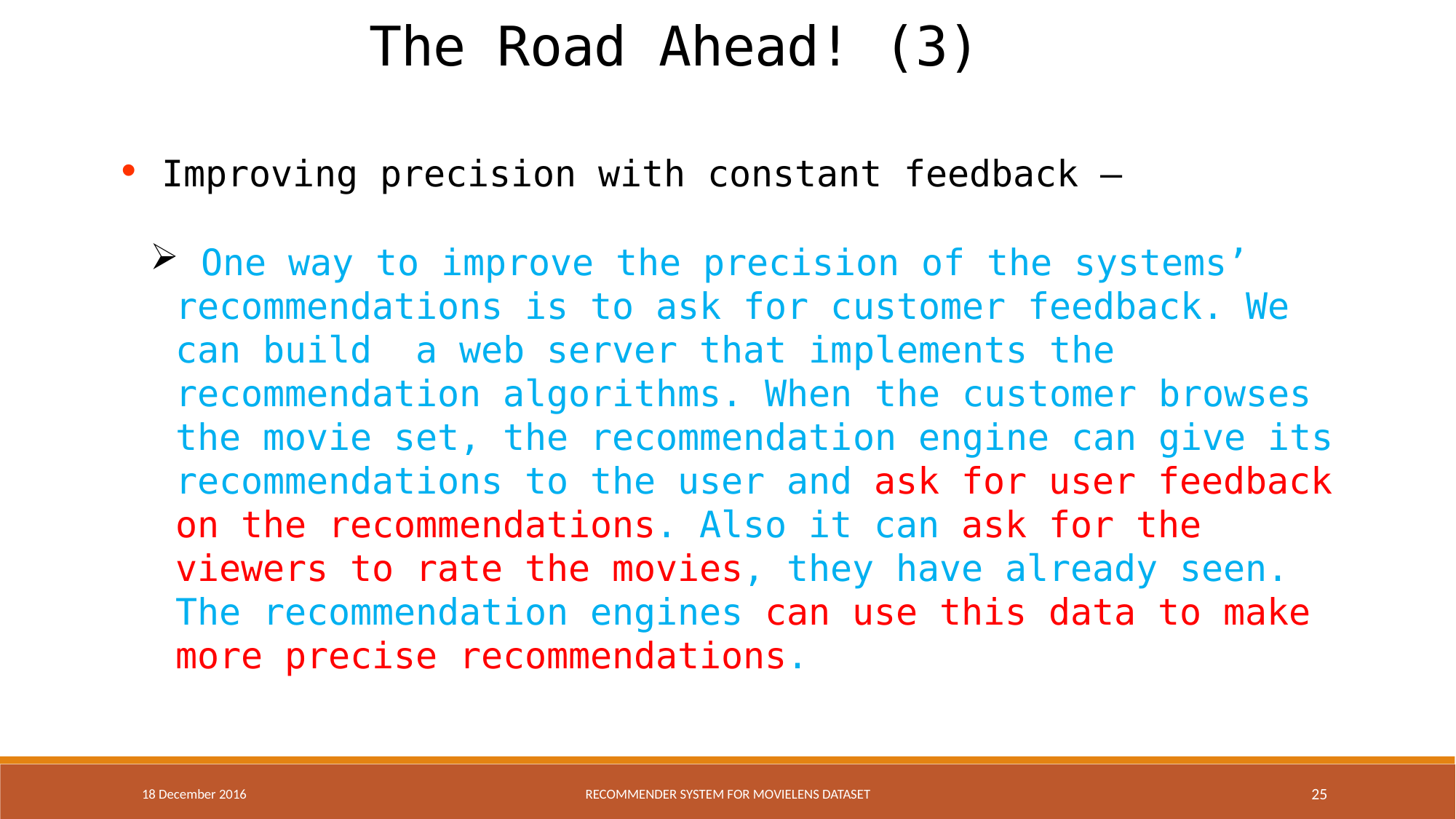

The Road Ahead! (3)

 Improving precision with constant feedback –

 One way to improve the precision of the systems’ recommendations is to ask for customer feedback. We can build  a web server that implements the recommendation algorithms. When the customer browses the movie set, the recommendation engine can give its recommendations to the user and ask for user feedback on the recommendations. Also it can ask for the viewers to rate the movies, they have already seen. The recommendation engines can use this data to make more precise recommendations.

18 December 2016
Recommender system for Movielens dataset
25